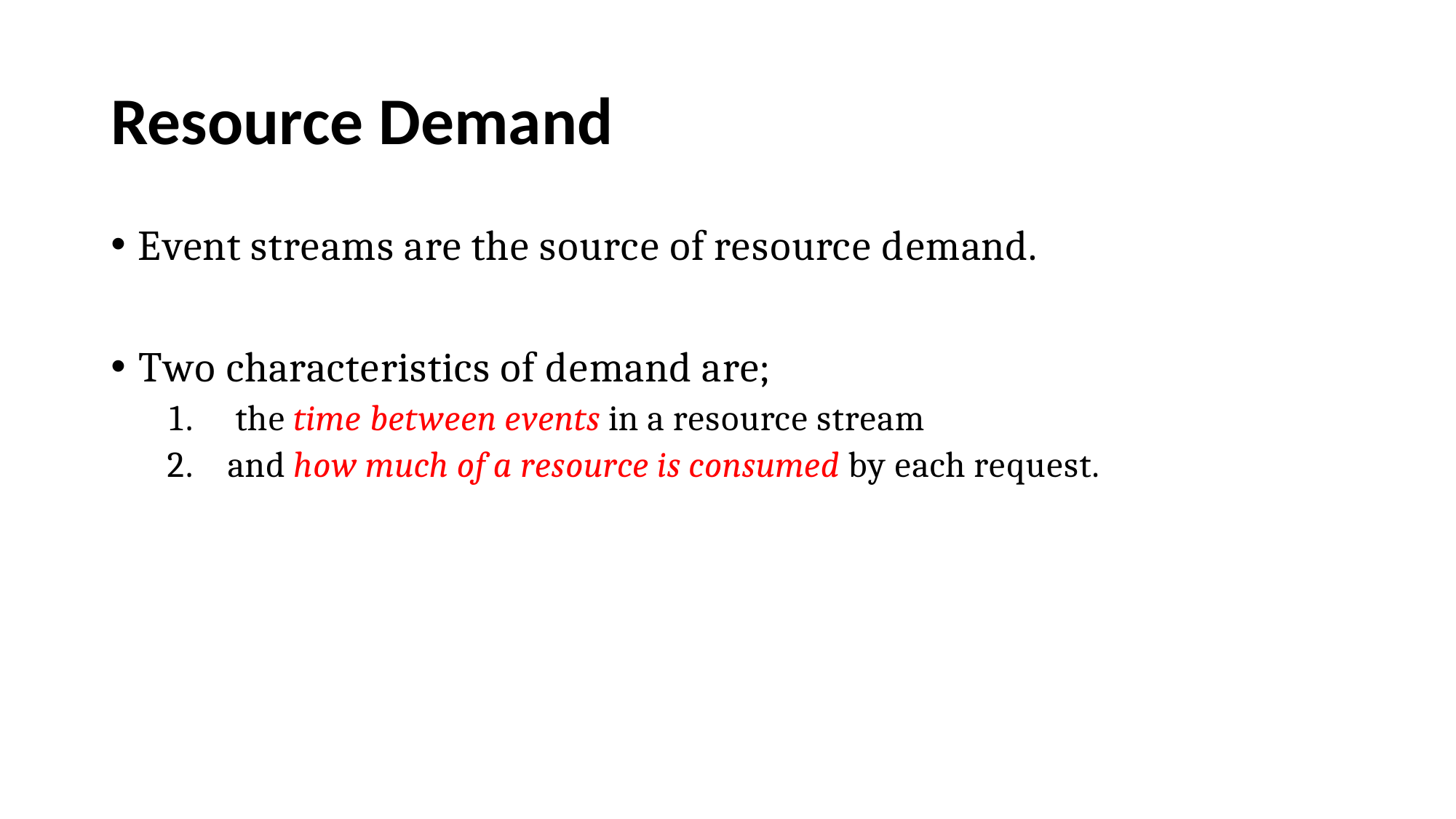

# Resource Demand
Event streams are the source of resource demand.

Two characteristics of demand are;
 the time between events in a resource stream
and how much of a resource is consumed by each request.